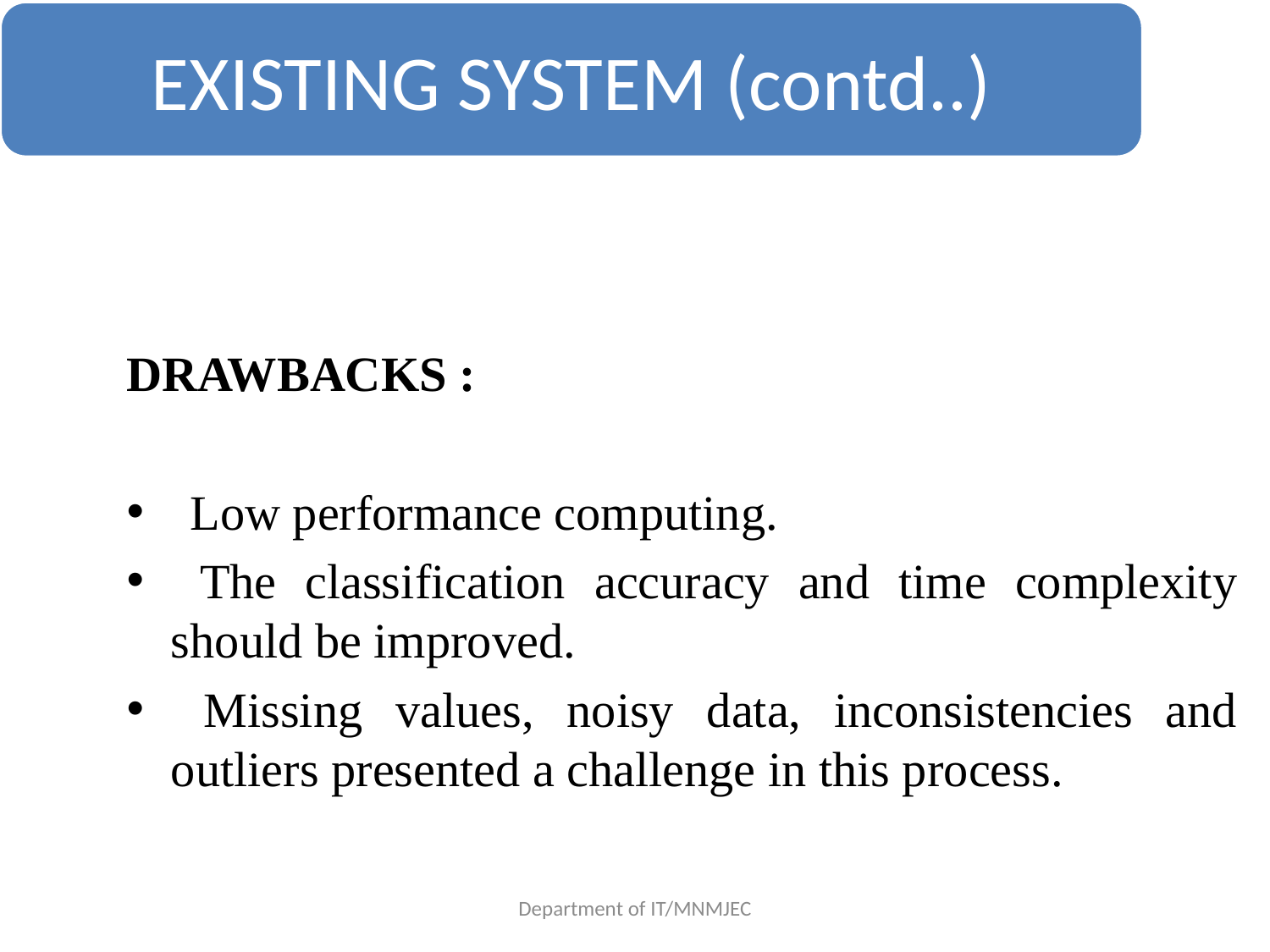

EXISTING SYSTEM (contd..)
DRAWBACKS :

Low performance computing.
 The classification accuracy and time complexity should be improved.
 Missing values, noisy data, inconsistencies and outliers presented a challenge in this process.

Department of IT/MNMJEC
10